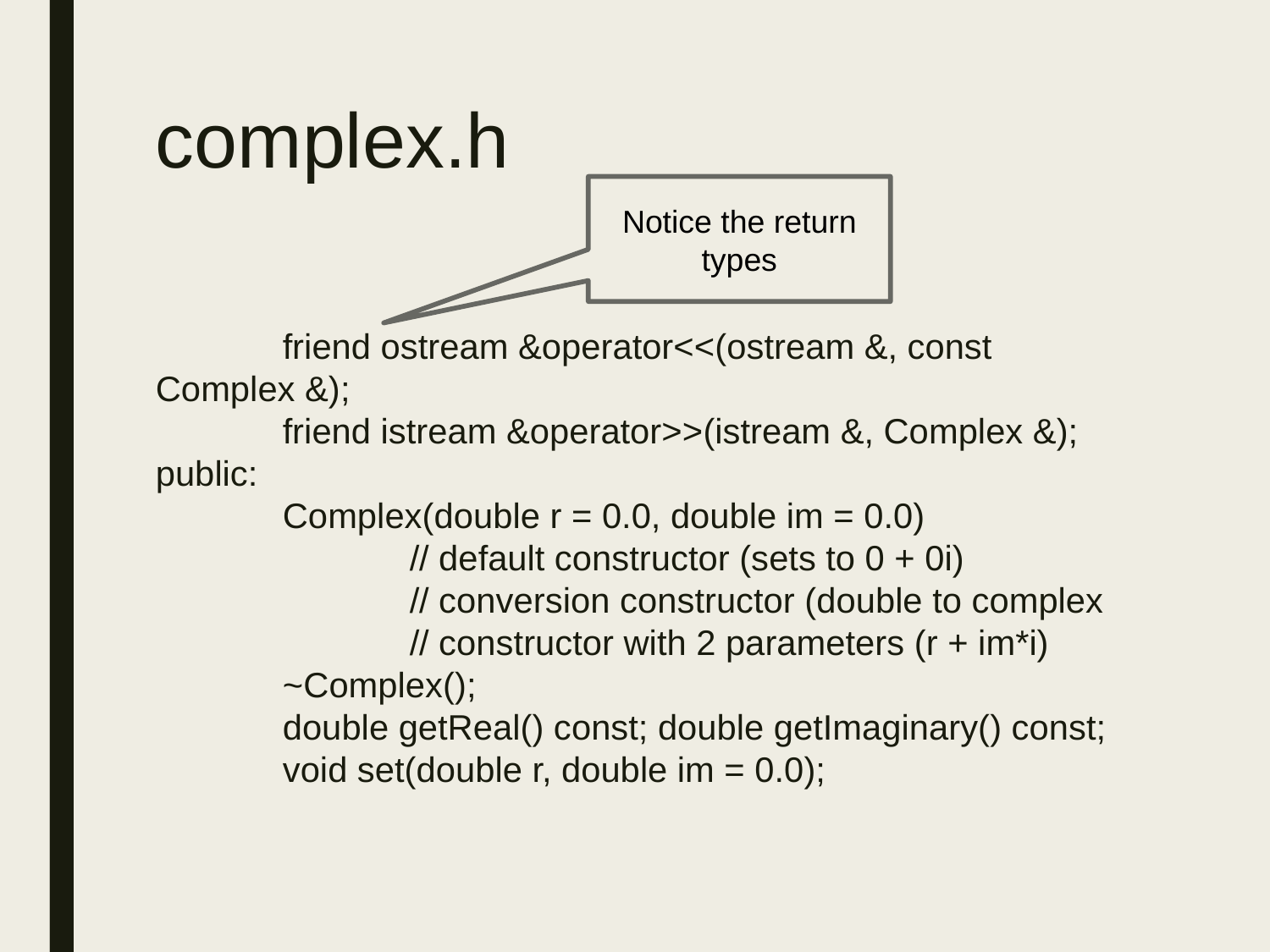

# complex.h
Notice the return types
	friend ostream &operator<<(ostream &, const Complex &);
	friend istream &operator>>(istream &, Complex &);
public:
	Complex(double r = 0.0, double im = 0.0)
		// default constructor (sets to 0 + 0i)
		// conversion constructor (double to complex
		// constructor with 2 parameters (r + im*i)
	~Complex();
	double getReal() const; double getImaginary() const;
	void set(double r, double im = 0.0);